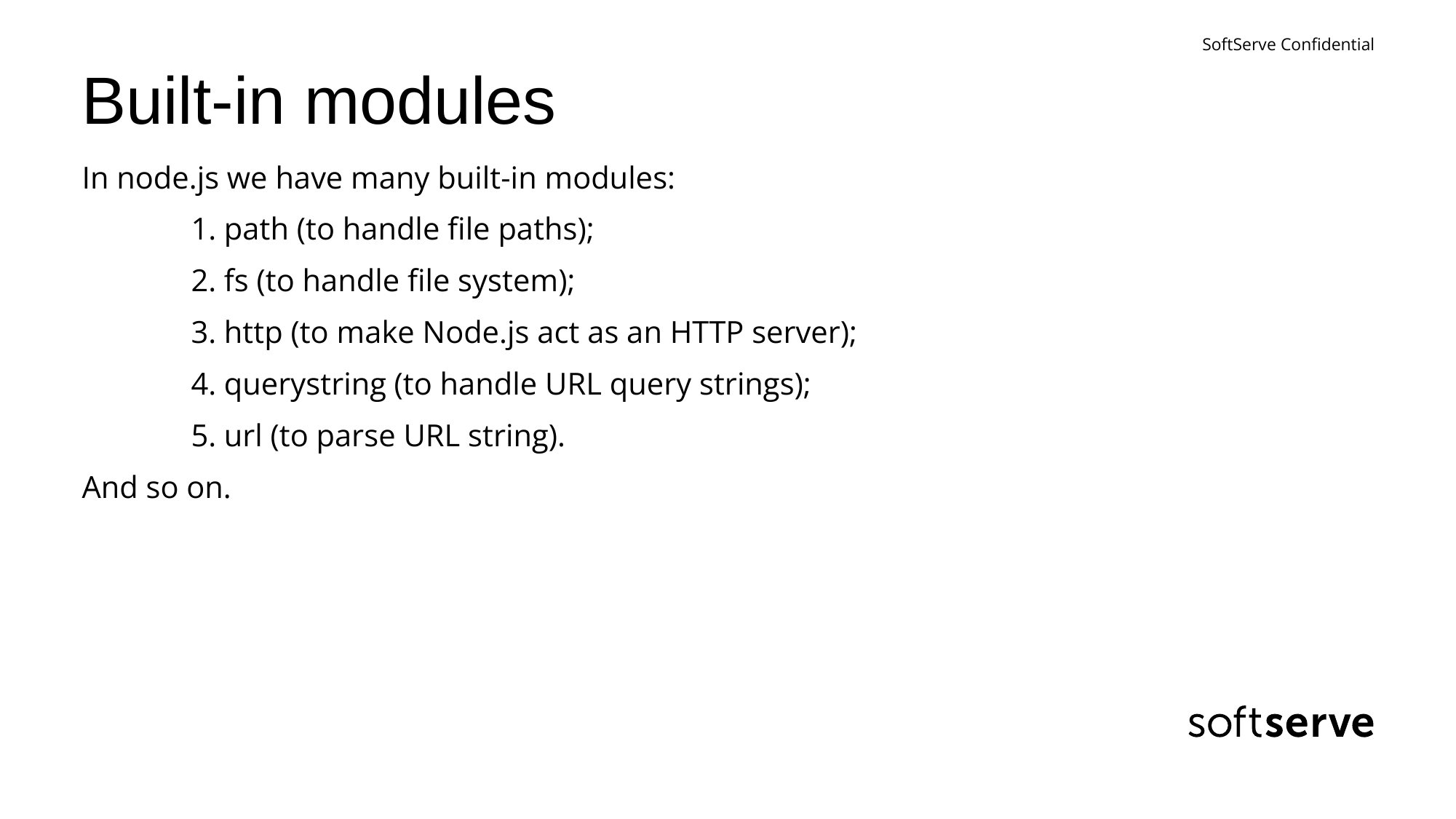

# Built-in modules
In node.js we have many built-in modules:
	1. path (to handle file paths);
	2. fs (to handle file system);
	3. http (to make Node.js act as an HTTP server);
	4. querystring (to handle URL query strings);
	5. url (to parse URL string).
And so on.